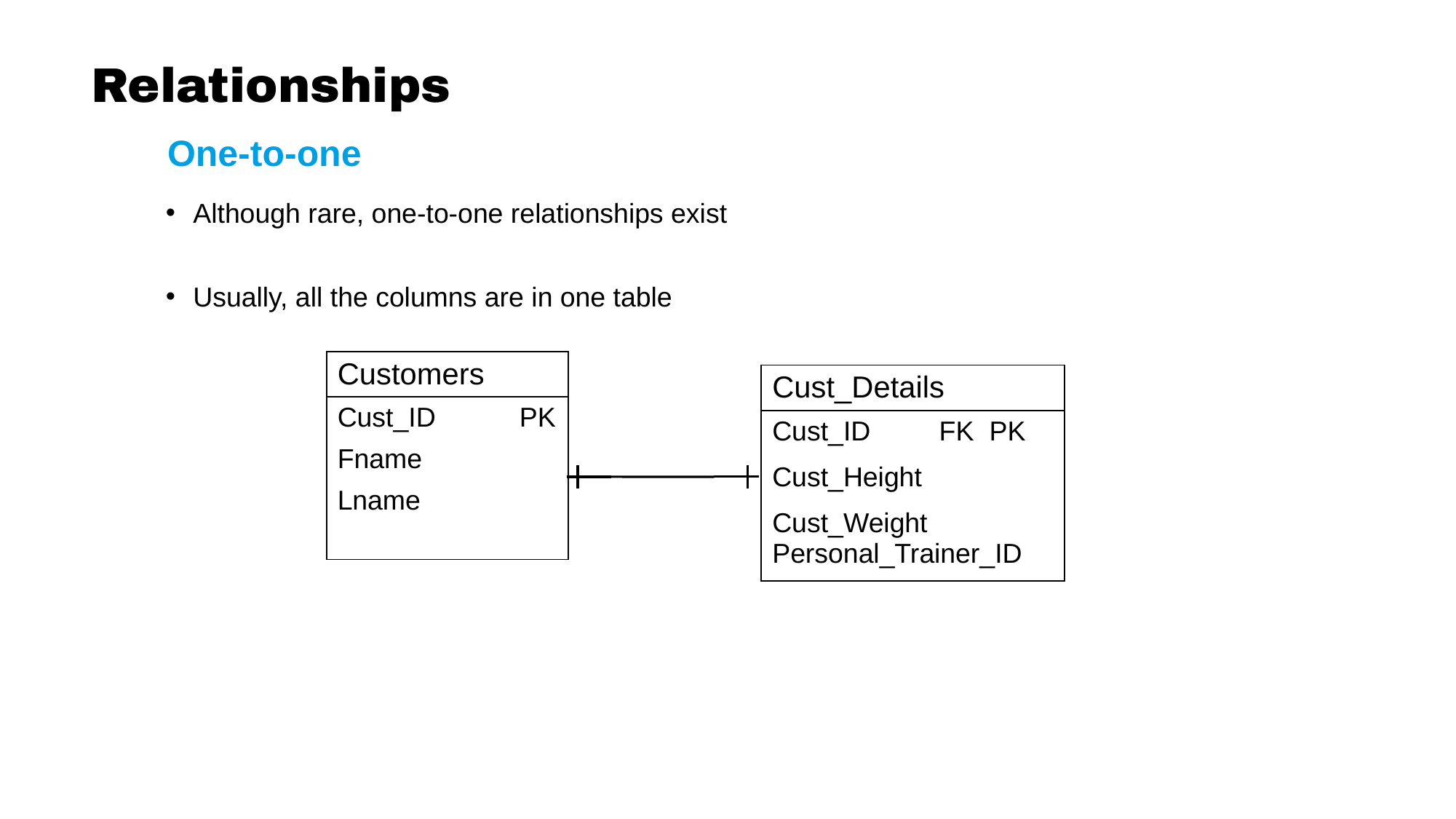

# Relationships
One-to-one
Although rare, one-to-one relationships exist

Usually, all the columns are in one table
| Customers |
| --- |
| Cust\_ID PK |
| Fname |
| Lname |
|  |
| Cust\_Details |
| --- |
| Cust\_ID FK PK |
| Cust\_Height |
| Cust\_Weight Personal\_Trainer\_ID |